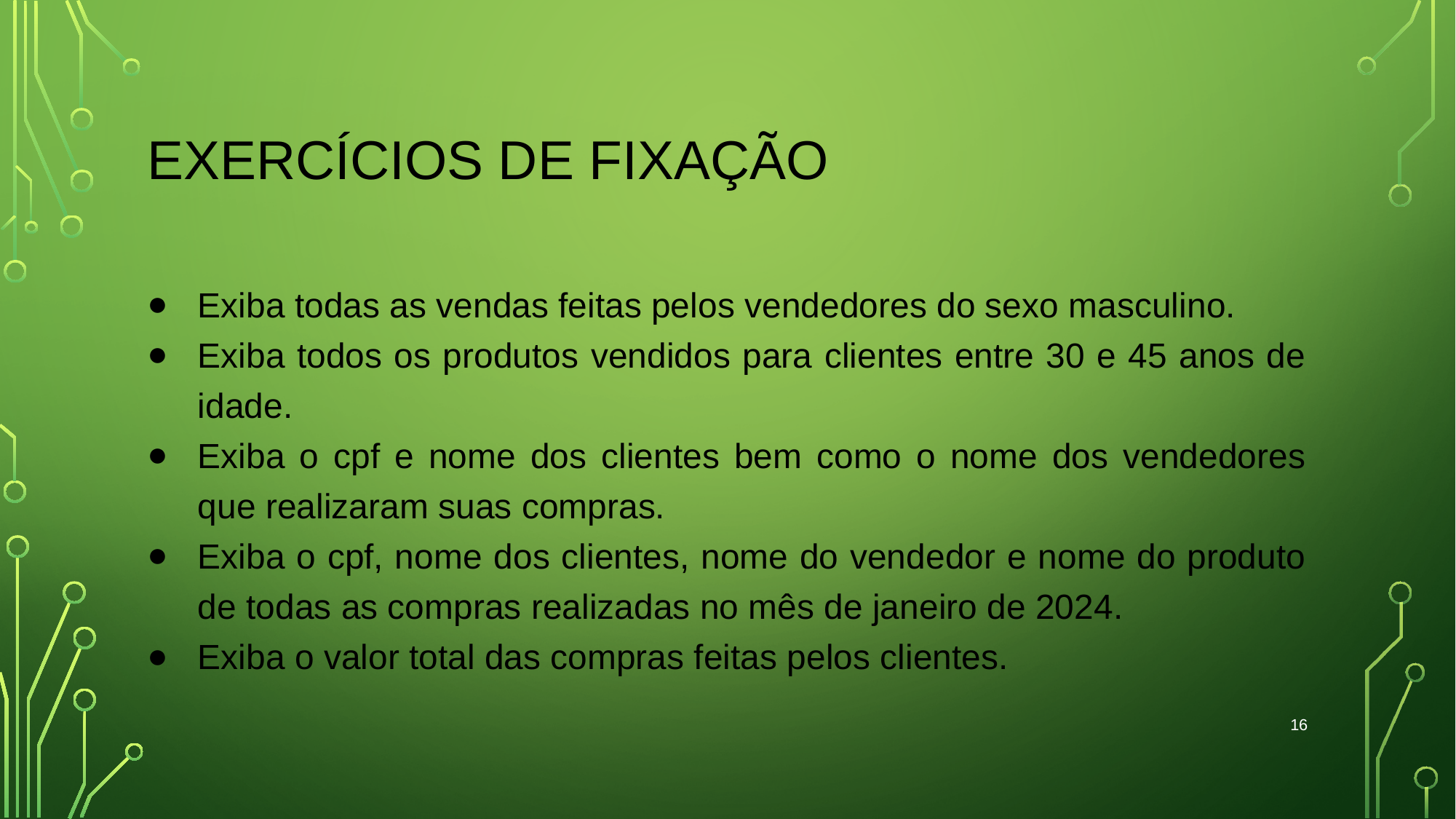

# EXERCÍCIOS DE FIXAÇÃO
Exiba todas as vendas feitas pelos vendedores do sexo masculino.
Exiba todos os produtos vendidos para clientes entre 30 e 45 anos de idade.
Exiba o cpf e nome dos clientes bem como o nome dos vendedores que realizaram suas compras.
Exiba o cpf, nome dos clientes, nome do vendedor e nome do produto de todas as compras realizadas no mês de janeiro de 2024.
Exiba o valor total das compras feitas pelos clientes.
16